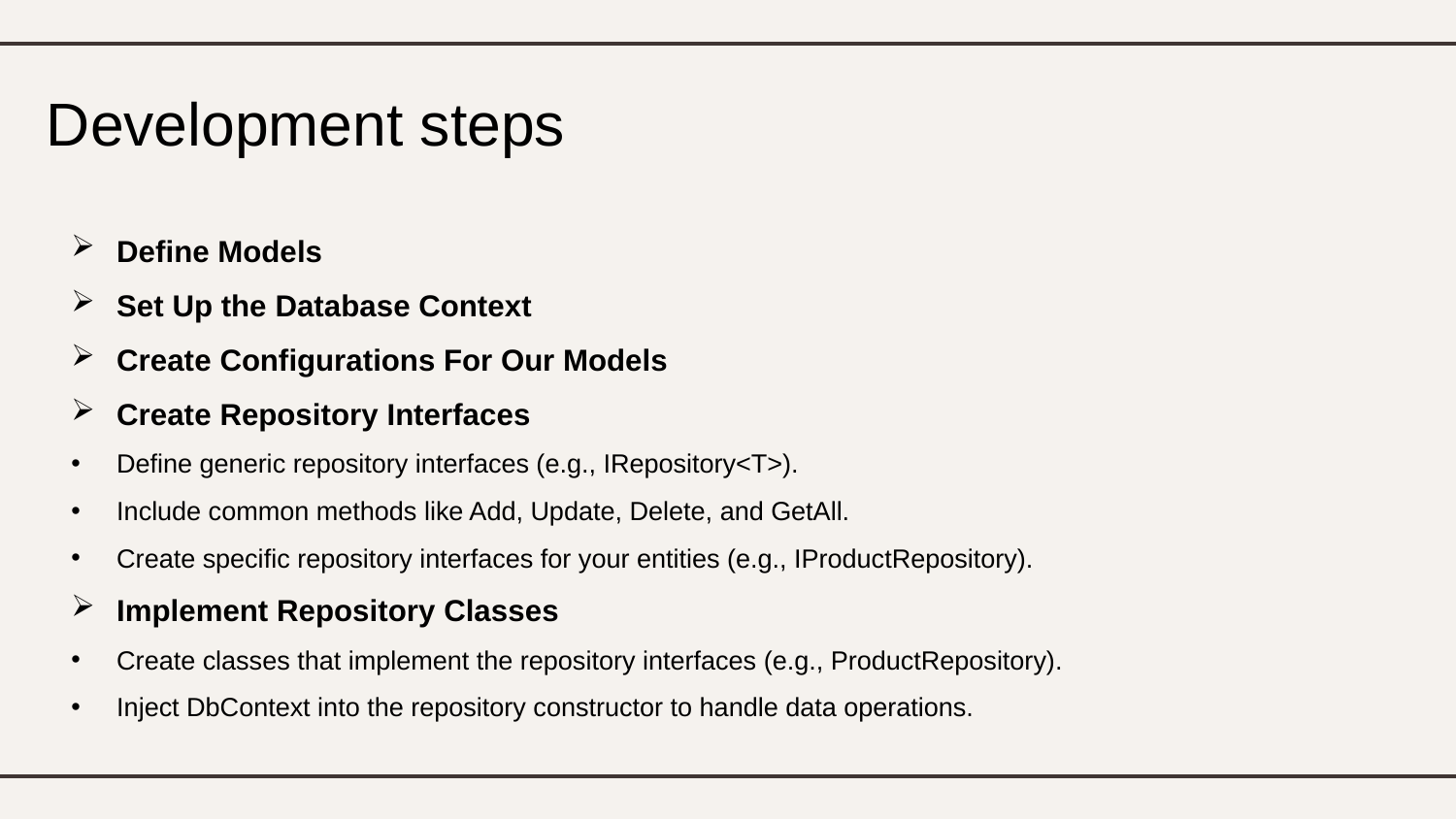

# Development steps
Define Models
Set Up the Database Context
Create Configurations For Our Models
Create Repository Interfaces
Define generic repository interfaces (e.g., IRepository<T>).
Include common methods like Add, Update, Delete, and GetAll.
Create specific repository interfaces for your entities (e.g., IProductRepository).
Implement Repository Classes
Create classes that implement the repository interfaces (e.g., ProductRepository).
Inject DbContext into the repository constructor to handle data operations.